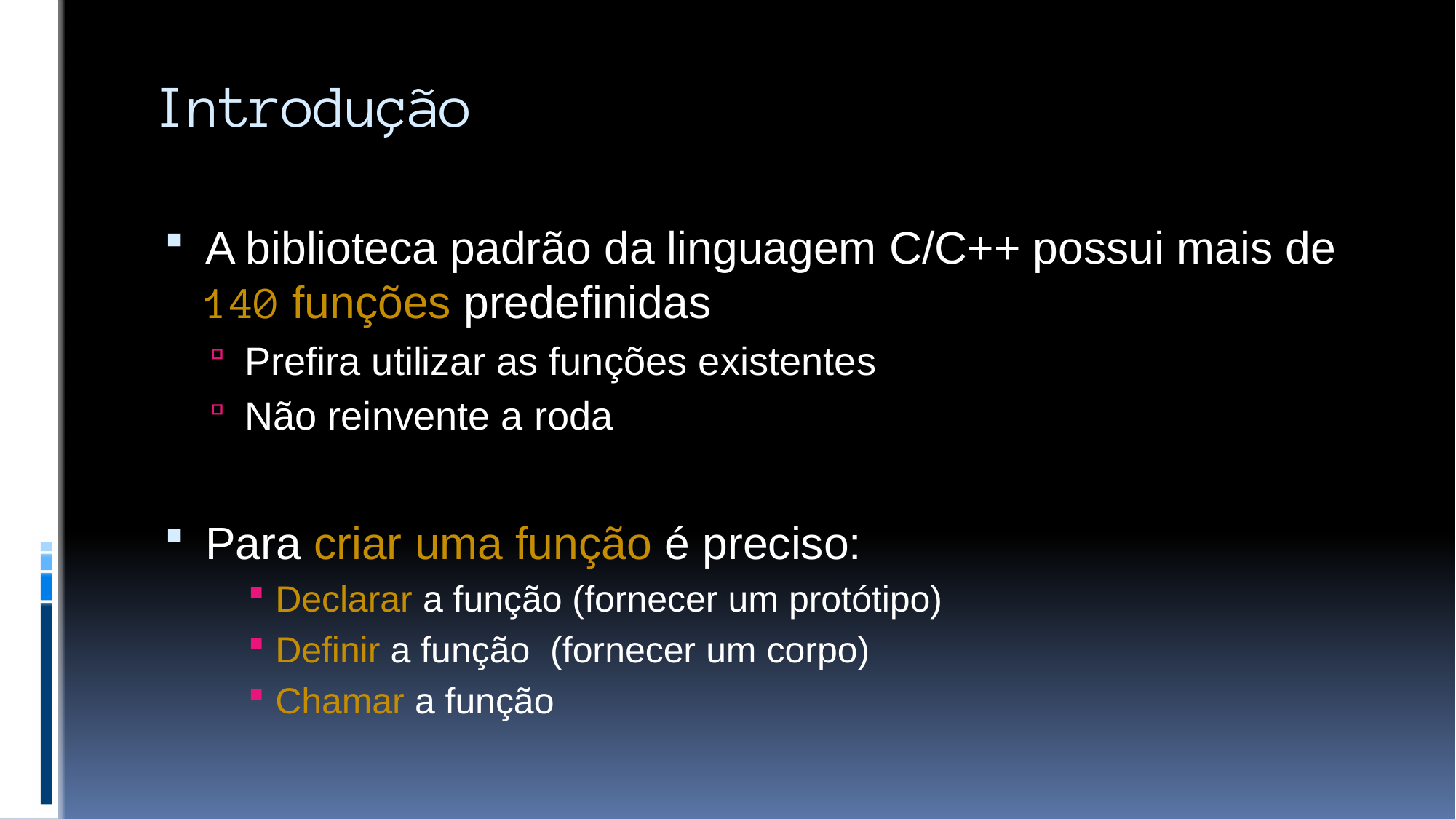

# Introdução
A biblioteca padrão da linguagem C/C++ possui mais de 140 funções predefinidas
Prefira utilizar as funções existentes
Não reinvente a roda

Para criar uma função é preciso:
Declarar a função (fornecer um protótipo)
Definir a função  (fornecer um corpo)
Chamar a função